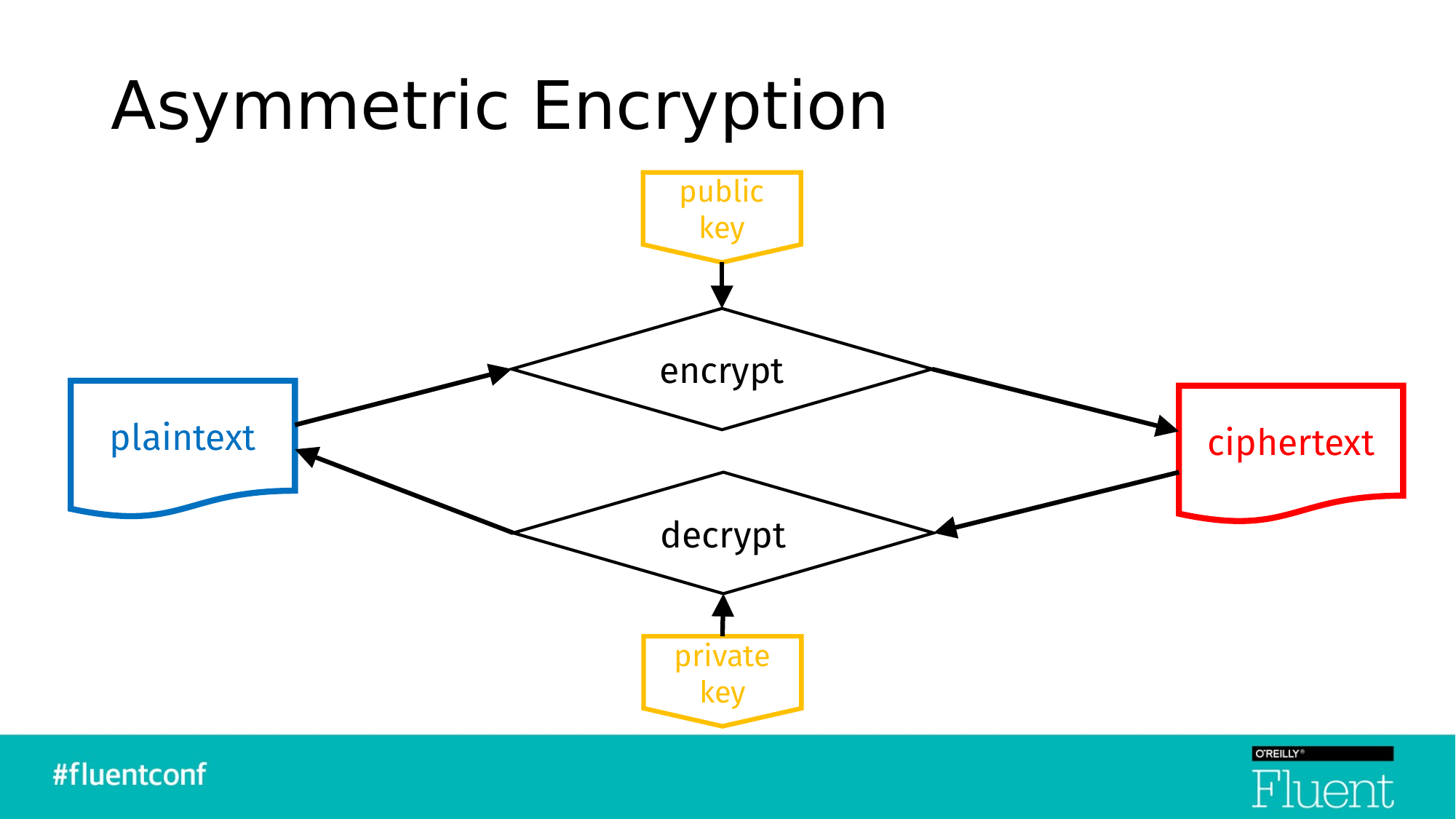

# Asymmetric Encryption
public key
encrypt
plaintext
ciphertext
decrypt
private key